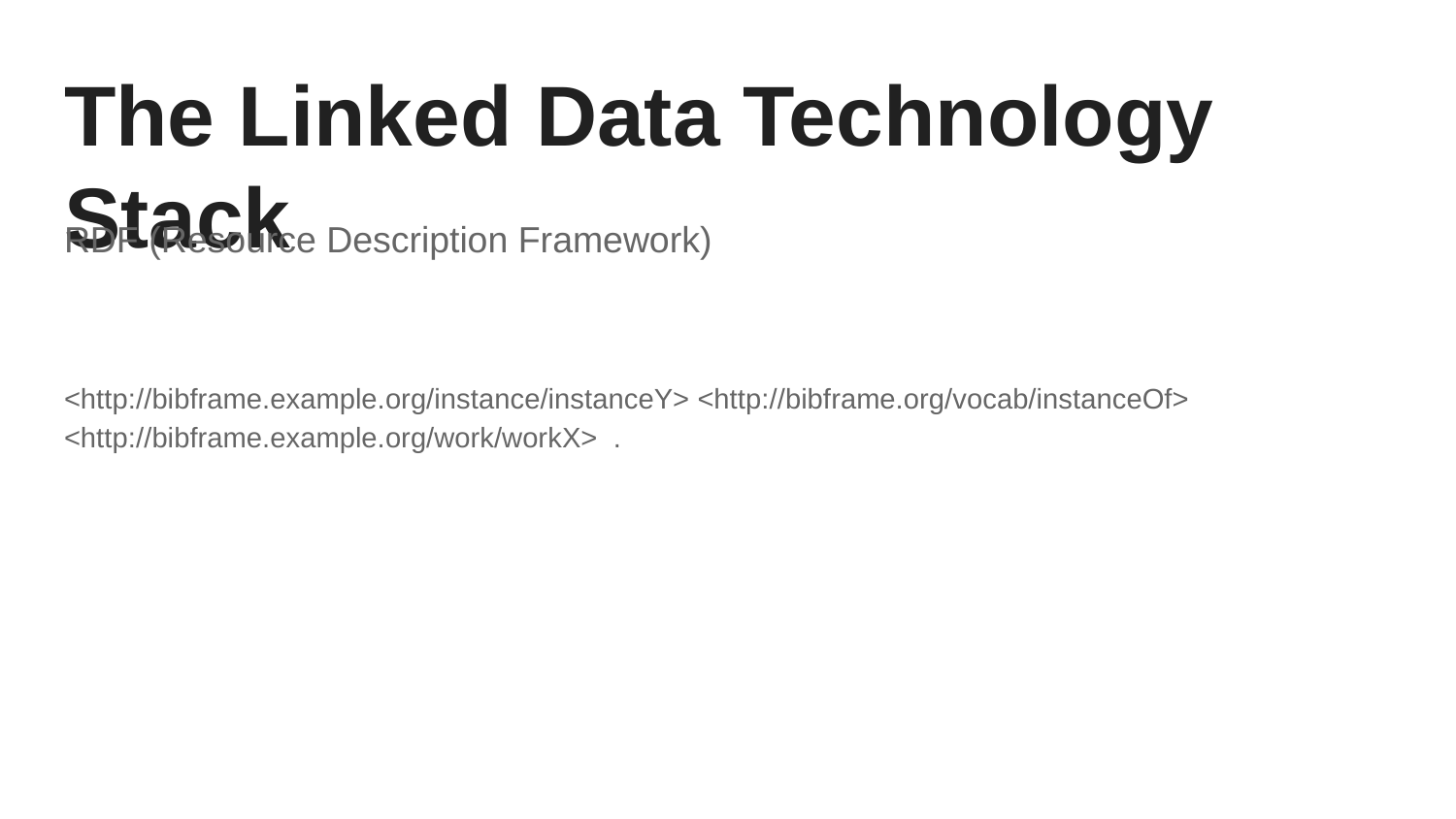

# The Linked Data Technology Stack

RDF (Resource Description Framework)

<http://bibframe.example.org/instance/instanceY> <http://bibframe.org/vocab/instanceOf> <http://bibframe.example.org/work/workX>  .